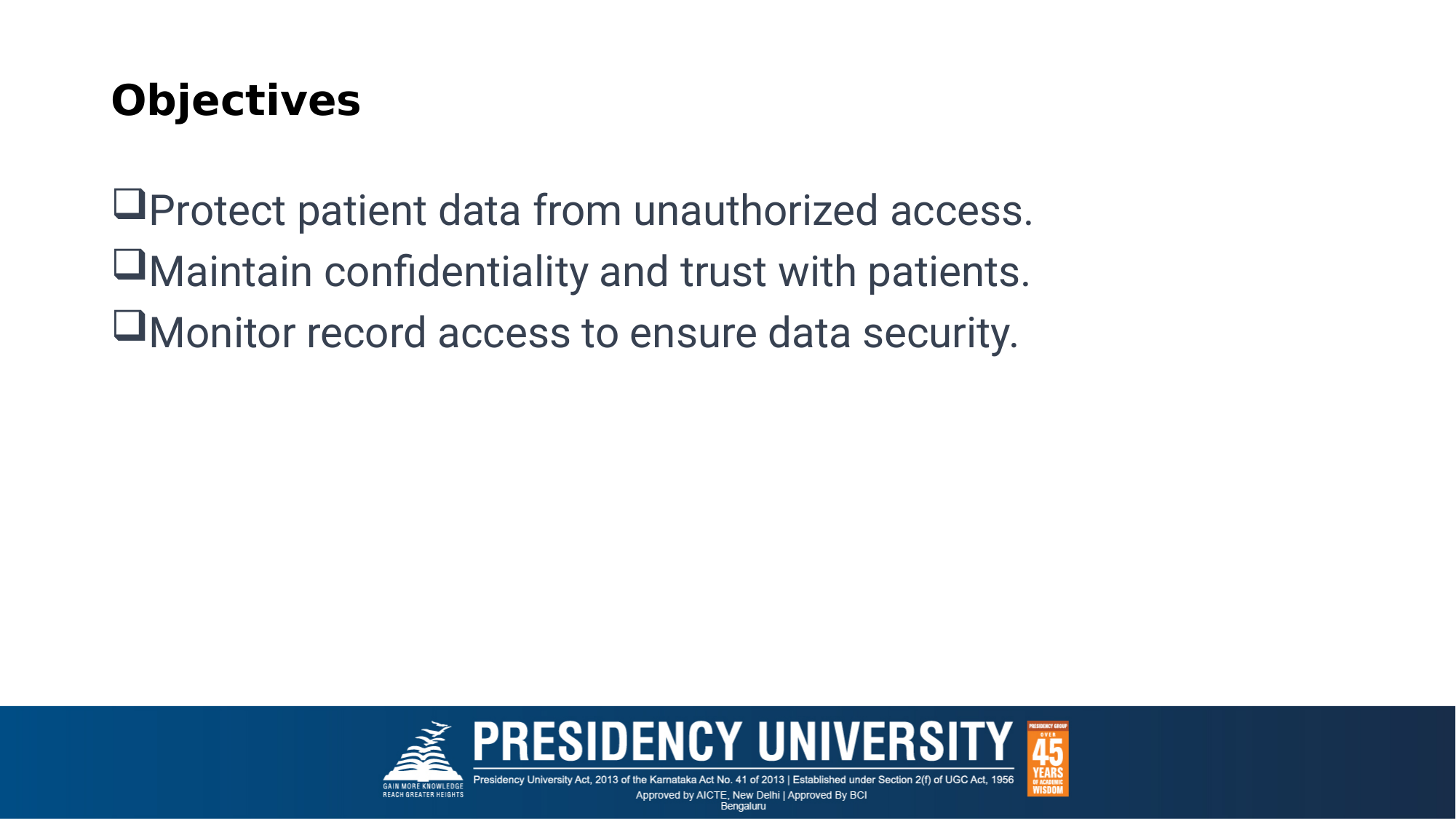

# Objectives
Protect patient data from unauthorized access.
Maintain confidentiality and trust with patients.
Monitor record access to ensure data security.